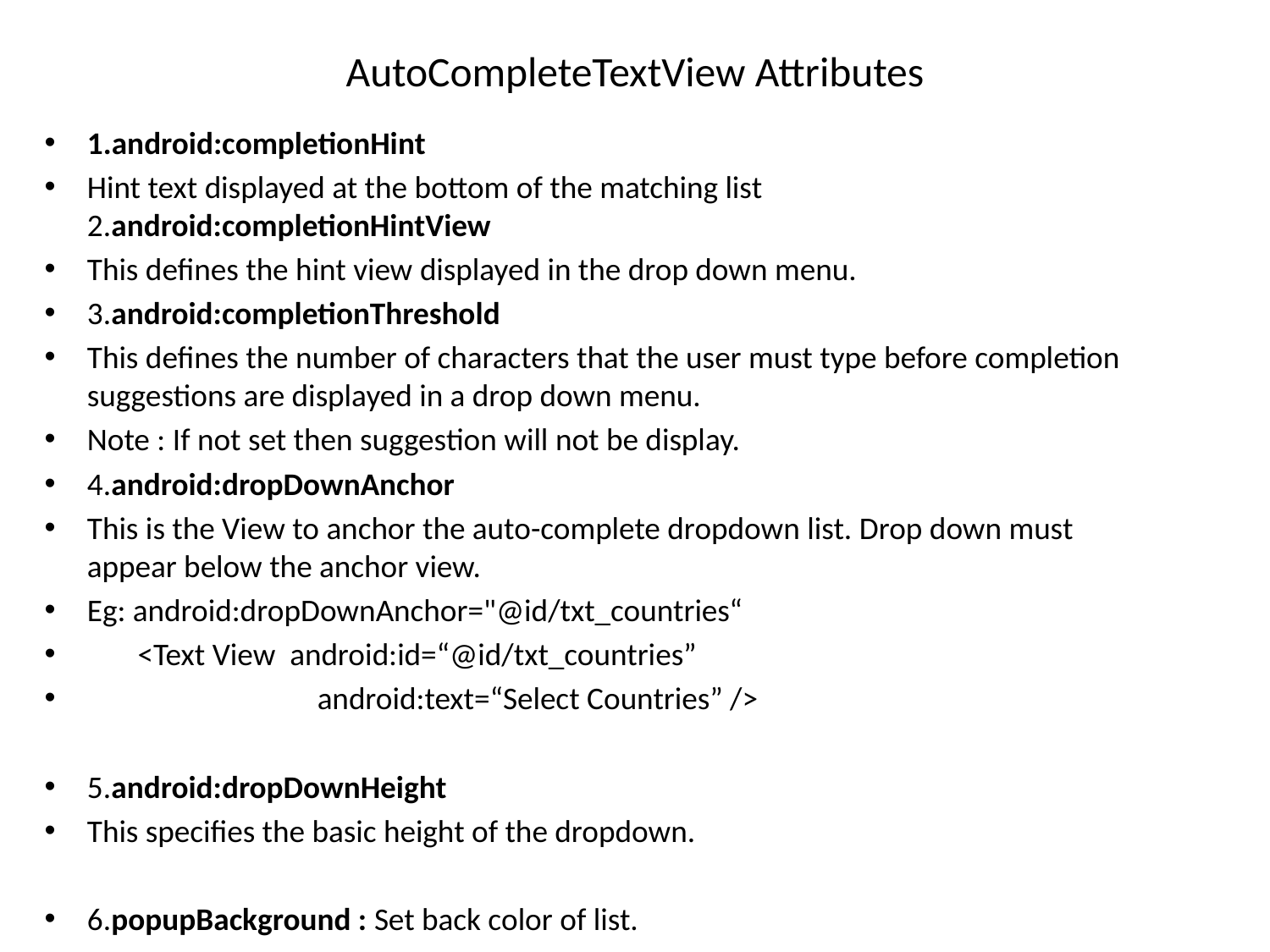

# AutoCompleteTextView Attributes
1.android:completionHint
Hint text displayed at the bottom of the matching list 2.android:completionHintView
This defines the hint view displayed in the drop down menu.
3.android:completionThreshold
This defines the number of characters that the user must type before completion suggestions are displayed in a drop down menu.
Note : If not set then suggestion will not be display.
4.android:dropDownAnchor
This is the View to anchor the auto-complete dropdown list. Drop down must appear below the anchor view.
Eg: android:dropDownAnchor="@id/txt_countries“
       <Text View  android:id=“@id/txt_countries”
                                android:text=“Select Countries” />

5.android:dropDownHeight
This specifies the basic height of the dropdown.

6.popupBackground : Set back color of list.